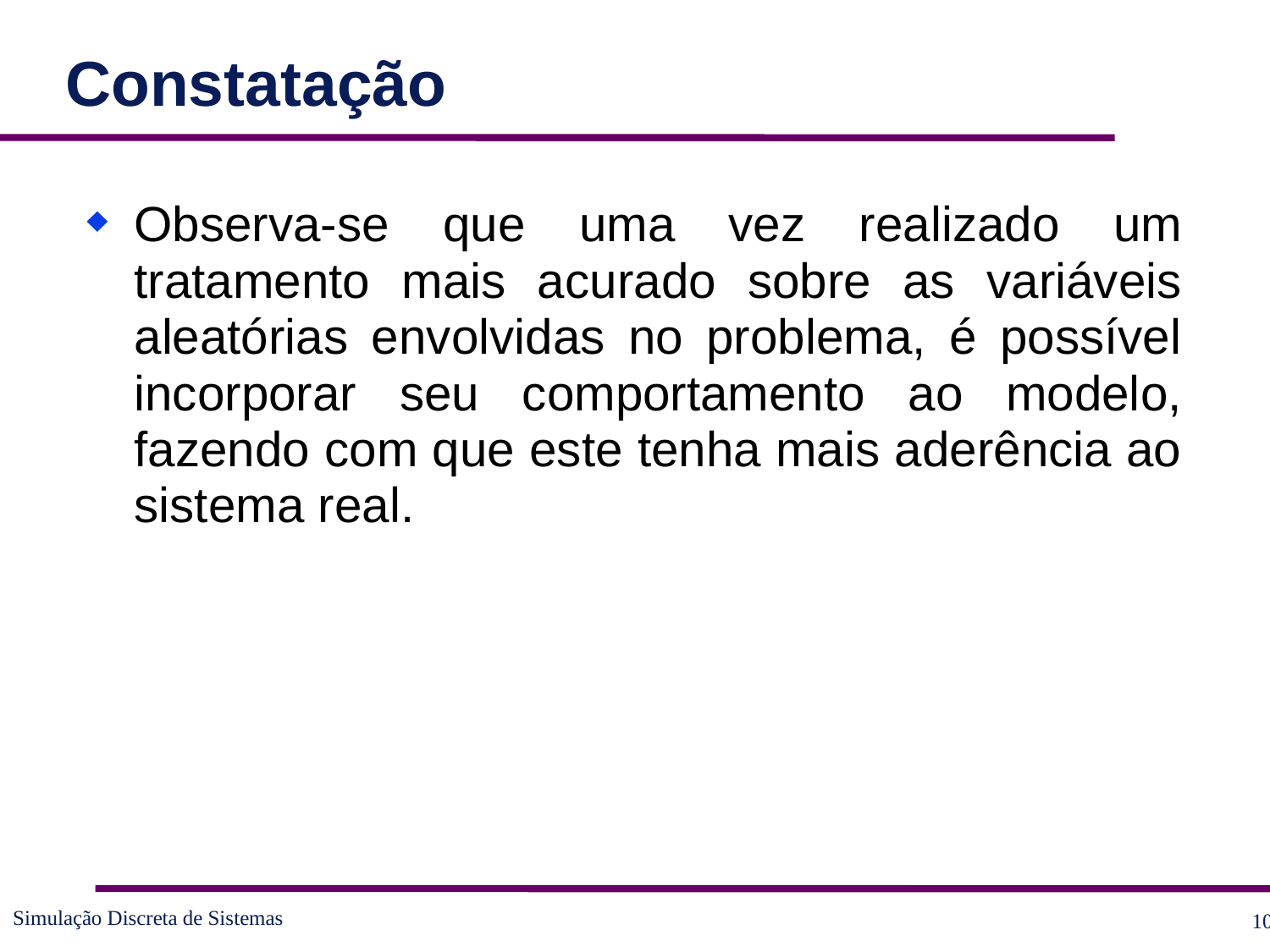

# Constatação
Observa-se que uma vez realizado um tratamento mais acurado sobre as variáveis aleatórias envolvidas no problema, é possível incorporar seu comportamento ao modelo, fazendo com que este tenha mais aderência ao sistema real.